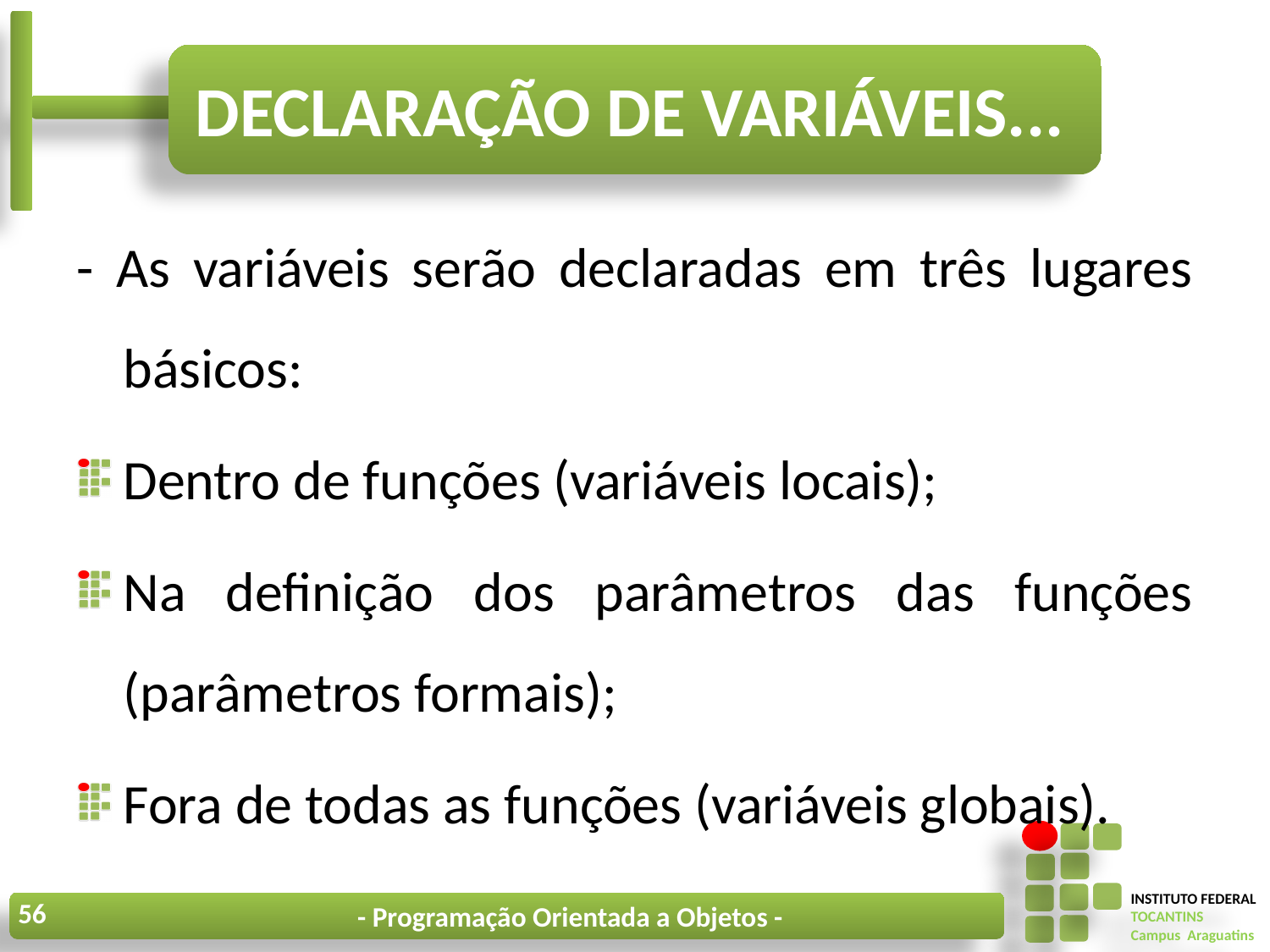

# Declaração de Variáveis...
- As variáveis serão declaradas em três lugares básicos:
Dentro de funções (variáveis locais);
Na definição dos parâmetros das funções (parâmetros formais);
Fora de todas as funções (variáveis globais).

56